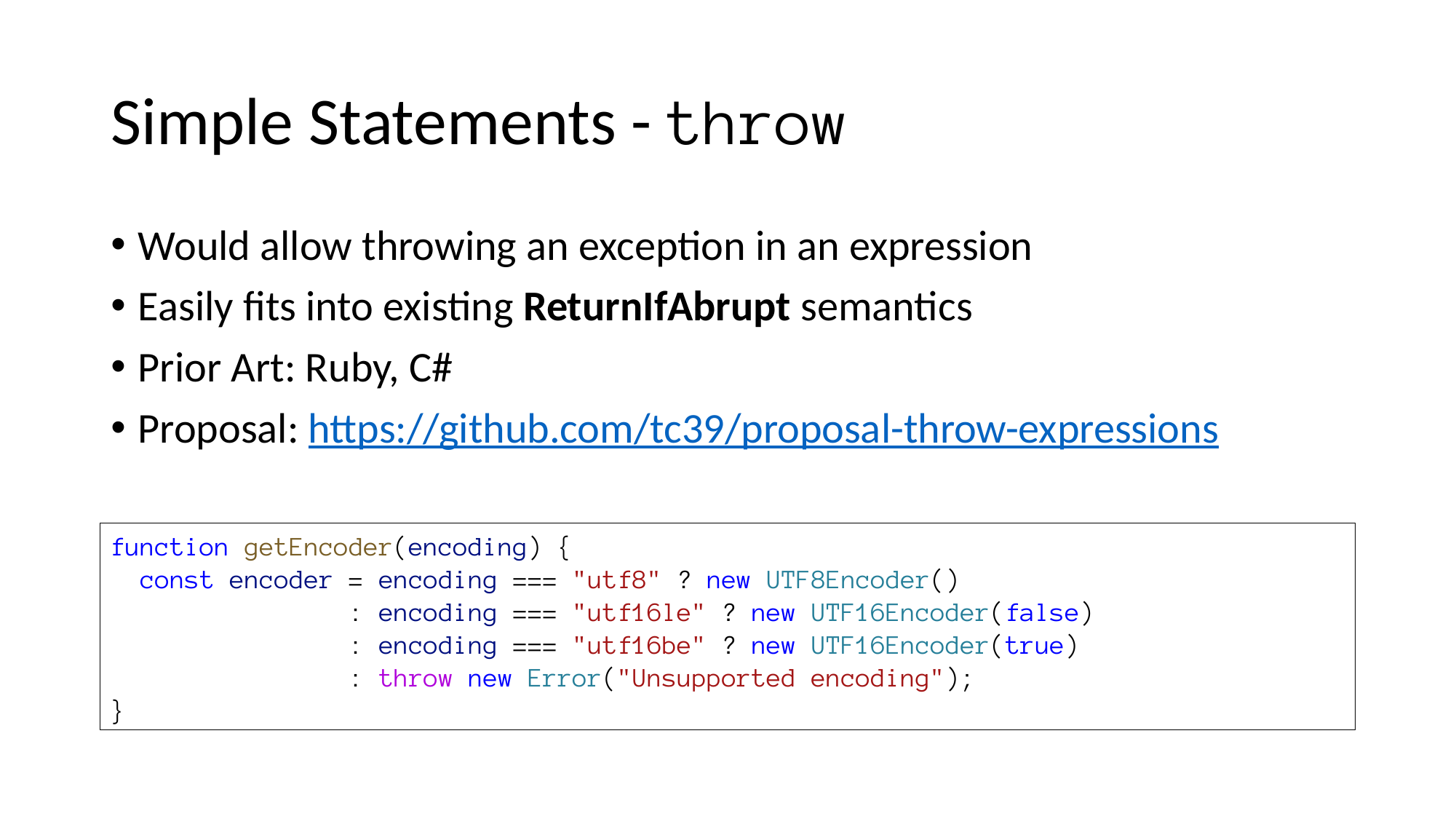

# Simple Statements - throw
Would allow throwing an exception in an expression
Easily fits into existing ReturnIfAbrupt semantics
Prior Art: Ruby, C#
Proposal: https://github.com/tc39/proposal-throw-expressions
function getEncoder(encoding) {
  const encoder = encoding === "utf8" ? new UTF8Encoder()
                : encoding === "utf16le" ? new UTF16Encoder(false)
                : encoding === "utf16be" ? new UTF16Encoder(true)
                : throw new Error("Unsupported encoding");
}